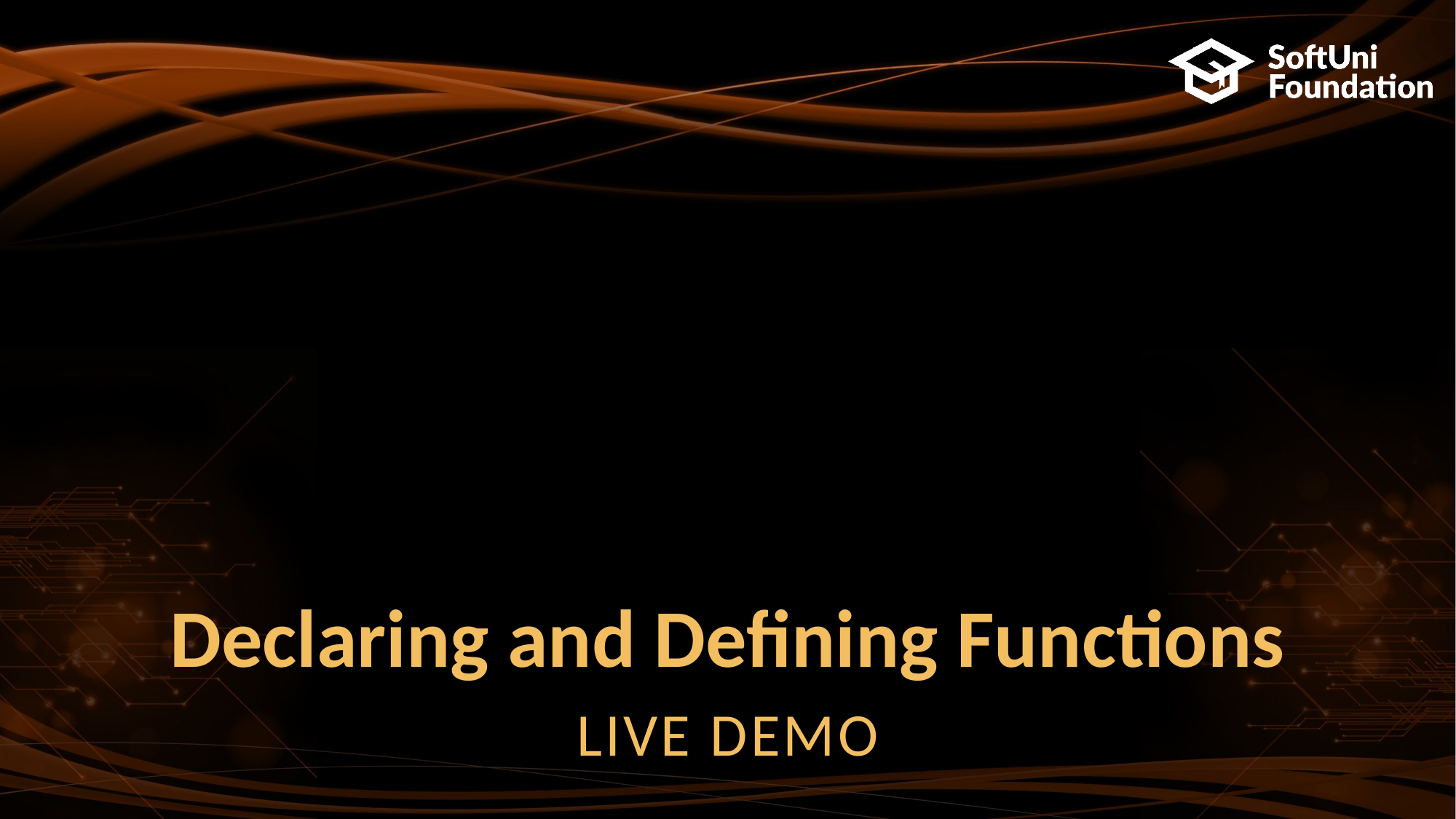

# Declaring and Defining Functions
LIVE DEMO